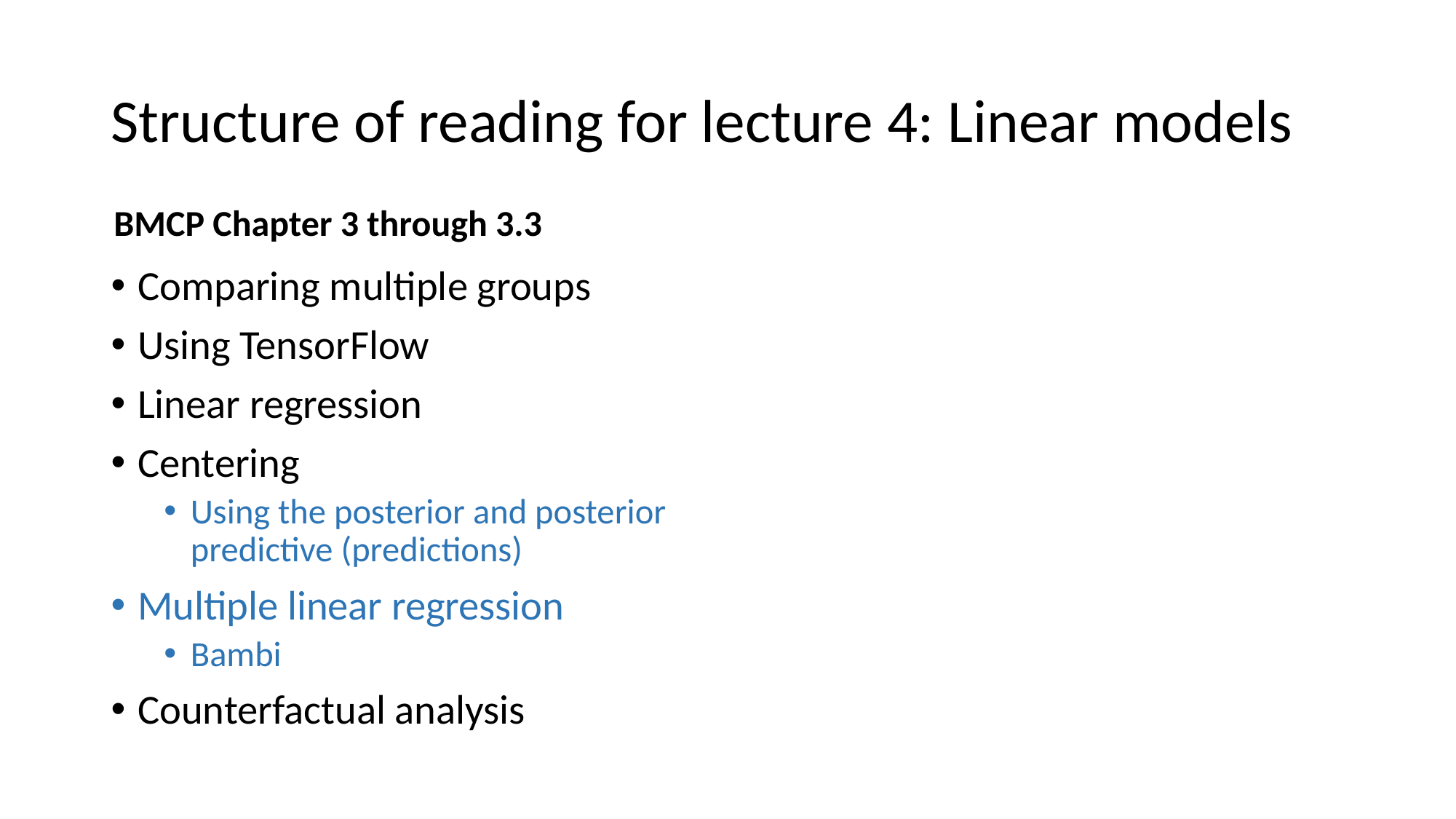

# Structure of reading for lecture 4: Linear models
BMCP Chapter 3 through 3.3

Comparing multiple groups
Using TensorFlow
Linear regression
Centering
Using the posterior and posterior predictive (predictions)
Multiple linear regression
Bambi
Counterfactual analysis